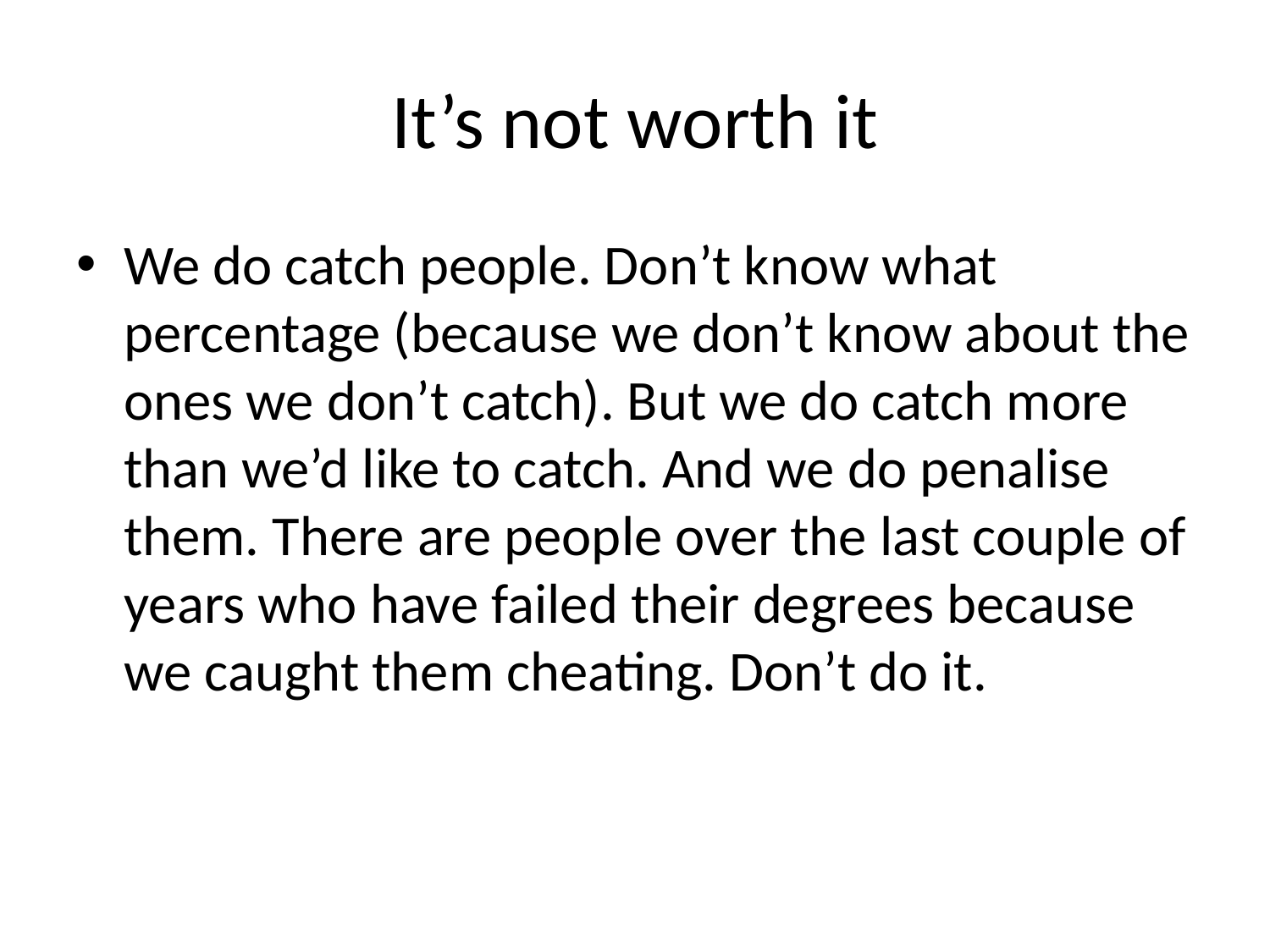

# It’s not worth it
We do catch people. Don’t know what percentage (because we don’t know about the ones we don’t catch). But we do catch more than we’d like to catch. And we do penalise them. There are people over the last couple of years who have failed their degrees because we caught them cheating. Don’t do it.